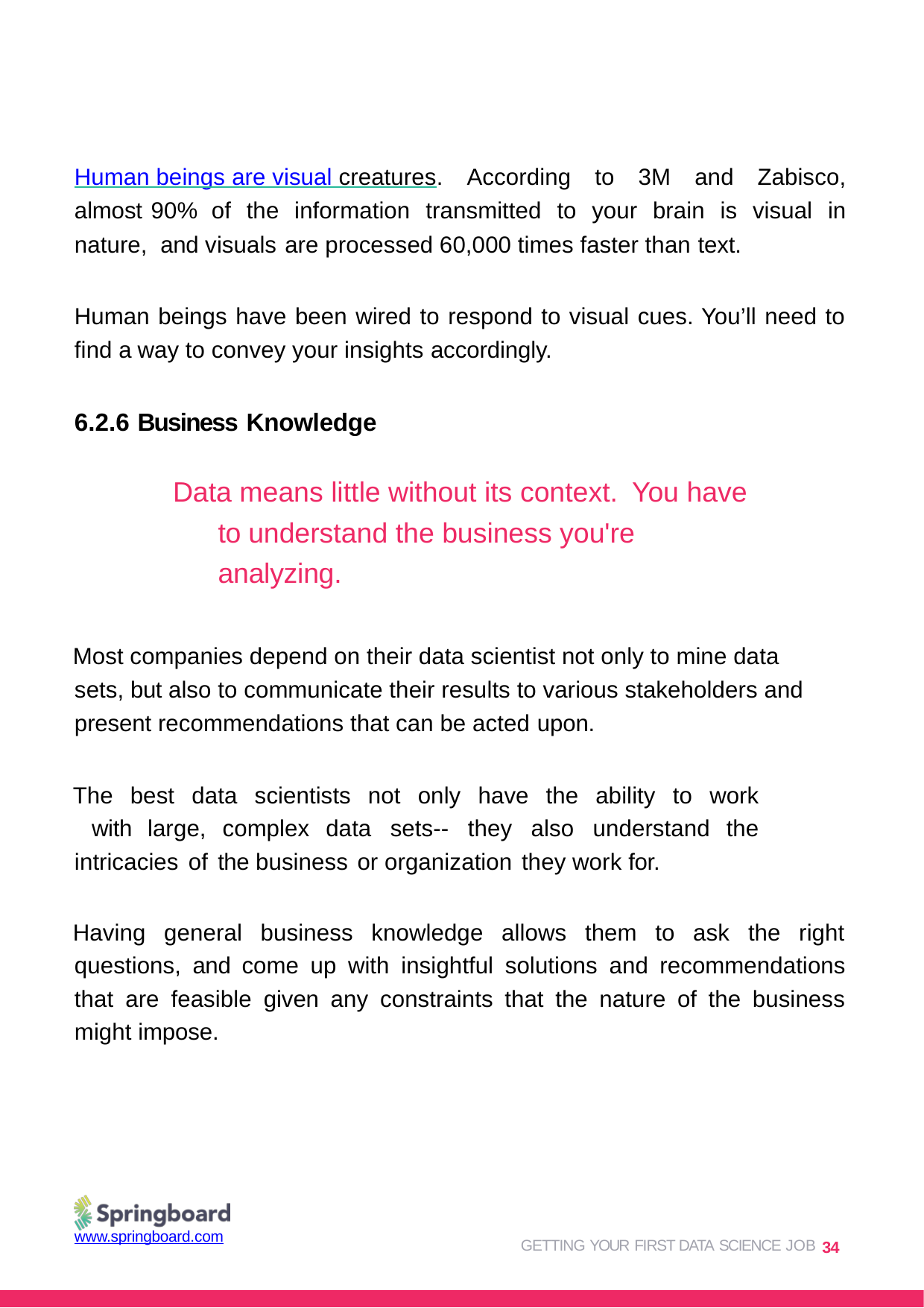

Human beings are visual creatures. According to 3M and Zabisco, almost 90% of the information transmitted to your brain is visual in nature, and visuals are processed 60,000 times faster than text.

Human beings have been wired to respond to visual cues. You’ll need to find a way to convey your insights accordingly.

6.2.6 Business Knowledge

Data means little without its context. You have to understand the business you're analyzing.

Most companies depend on their data scientist not only to mine data sets, but also to communicate their results to various stakeholders and present recommendations that can be acted upon.

The  best  data  scientists  not  only  have  the  ability  to  work  with large, complex data sets-- they also understand the intricacies of the business or organization they work for.

Having general business knowledge allows them to ask the right questions, and come up with insightful solutions and recommendations that are feasible given any constraints that the nature of the business might impose.
GETTING YOUR FIRST DATA SCIENCE JOB 34
www.springboard.com